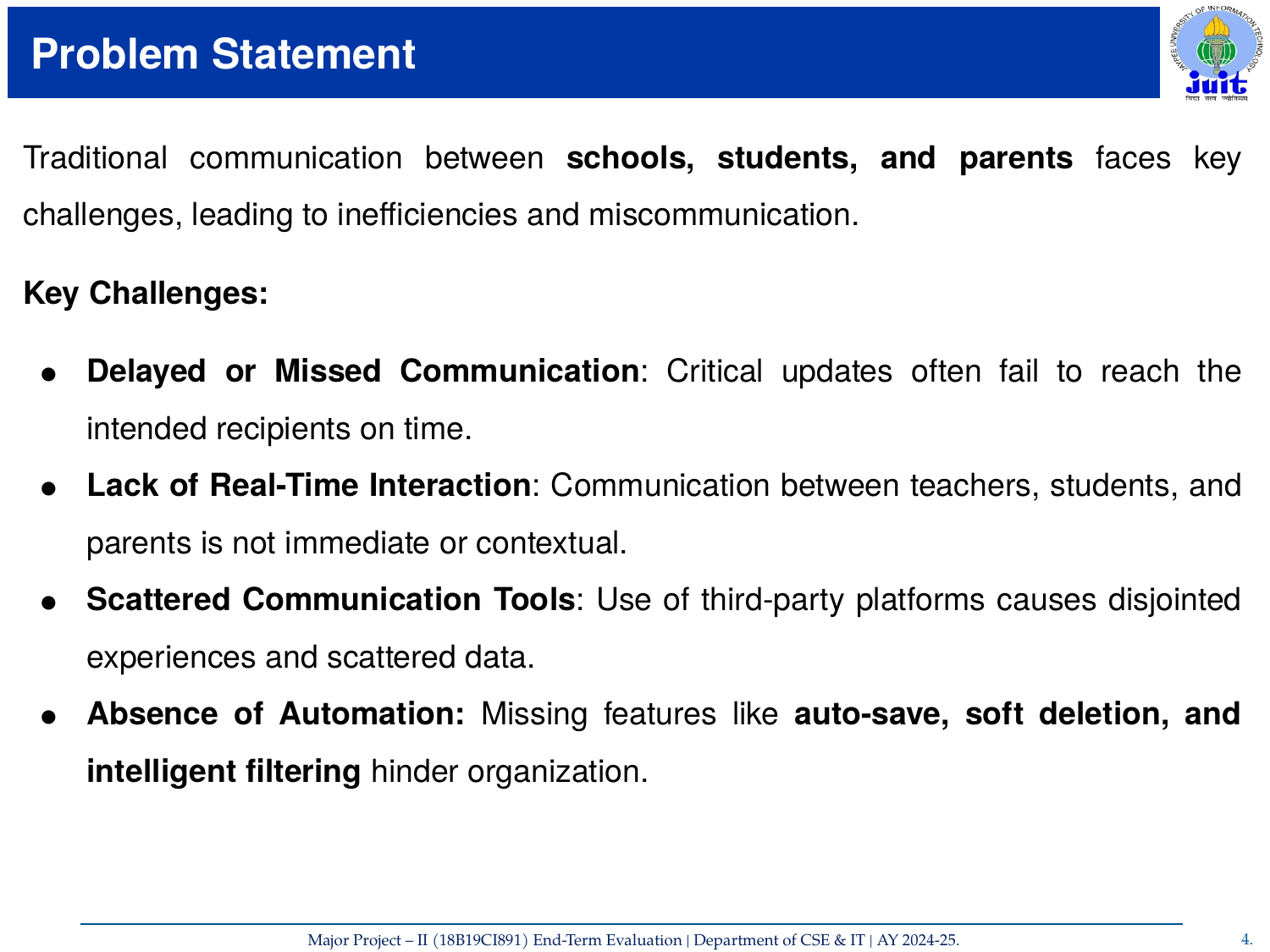

# Problem Statement
Traditional communication between schools, students, and parents faces key challenges, leading to inefficiencies and miscommunication.
Key Challenges:
Delayed or Missed Communication: Critical updates often fail to reach the intended recipients on time.
Lack of Real-Time Interaction: Communication between teachers, students, and parents is not immediate or contextual.
Scattered Communication Tools: Use of third-party platforms causes disjointed experiences and scattered data.
Absence of Automation: Missing features like auto-save, soft deletion, and intelligent filtering hinder organization.